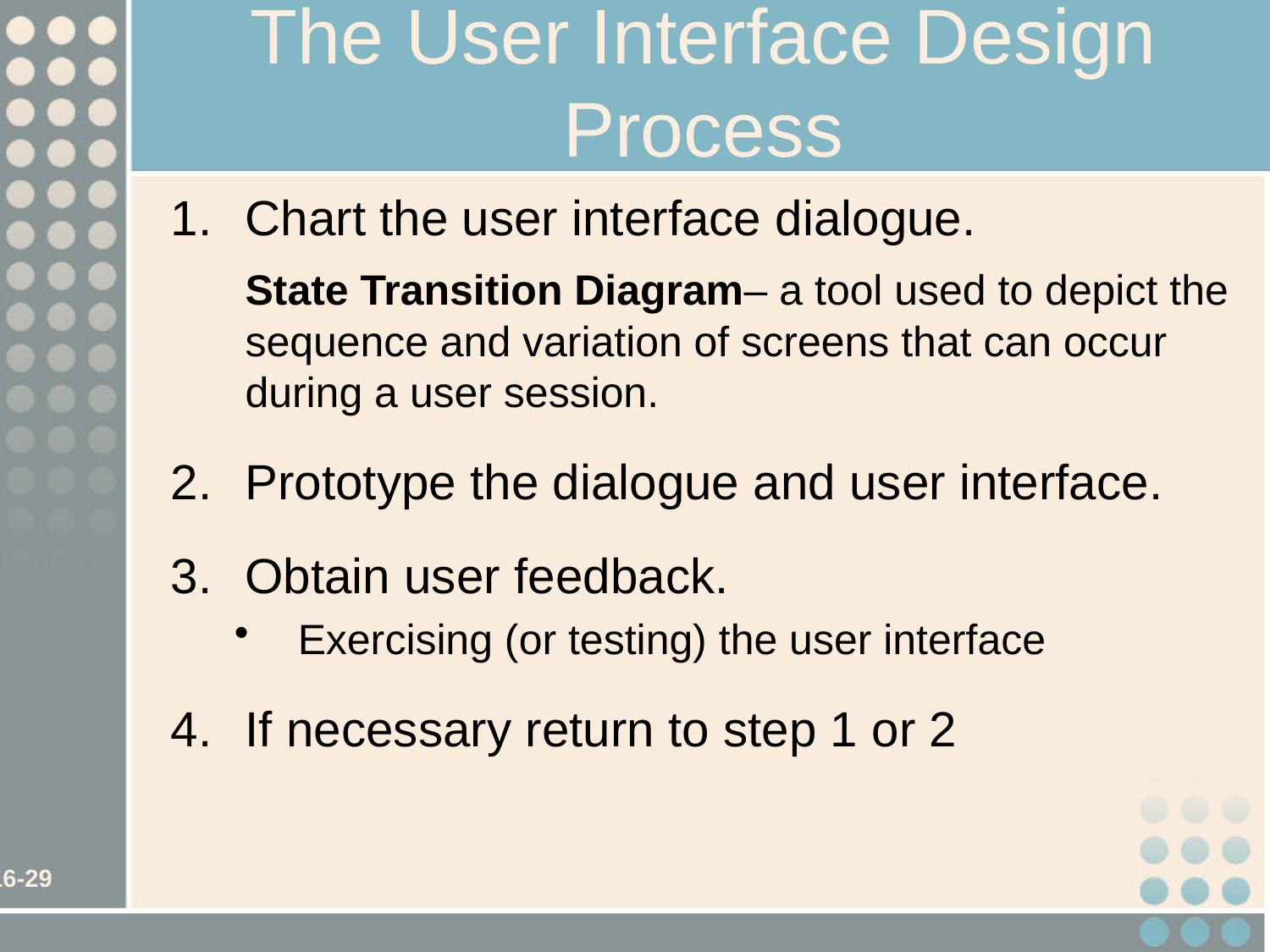

# The User Interface Design Process
Chart the user interface dialogue.
	State Transition Diagram– a tool used to depict the sequence and variation of screens that can occur during a user session.
Prototype the dialogue and user interface.
Obtain user feedback.
Exercising (or testing) the user interface
If necessary return to step 1 or 2